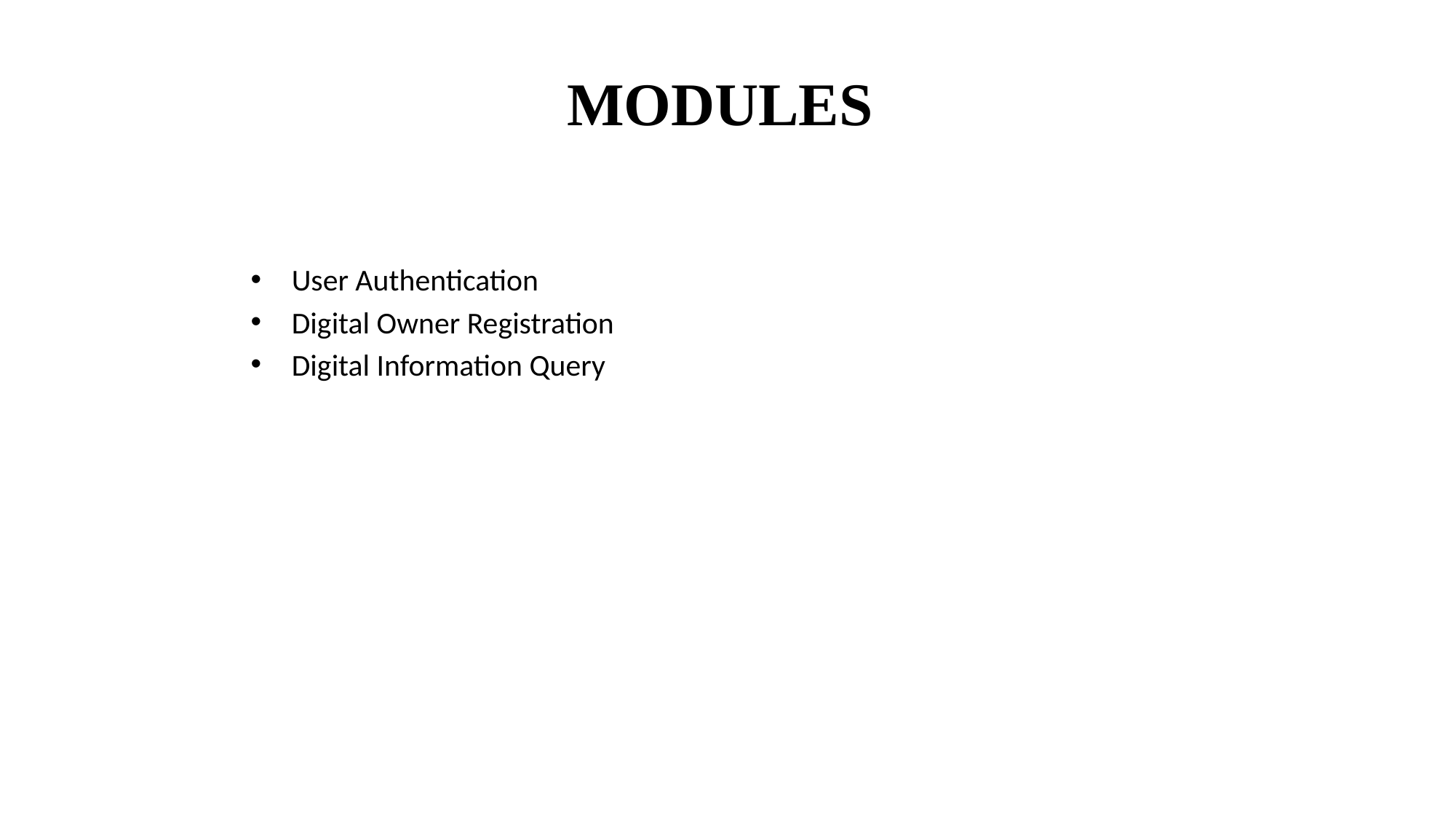

# MODULES

User Authentication
Digital Owner Registration
Digital Information Query